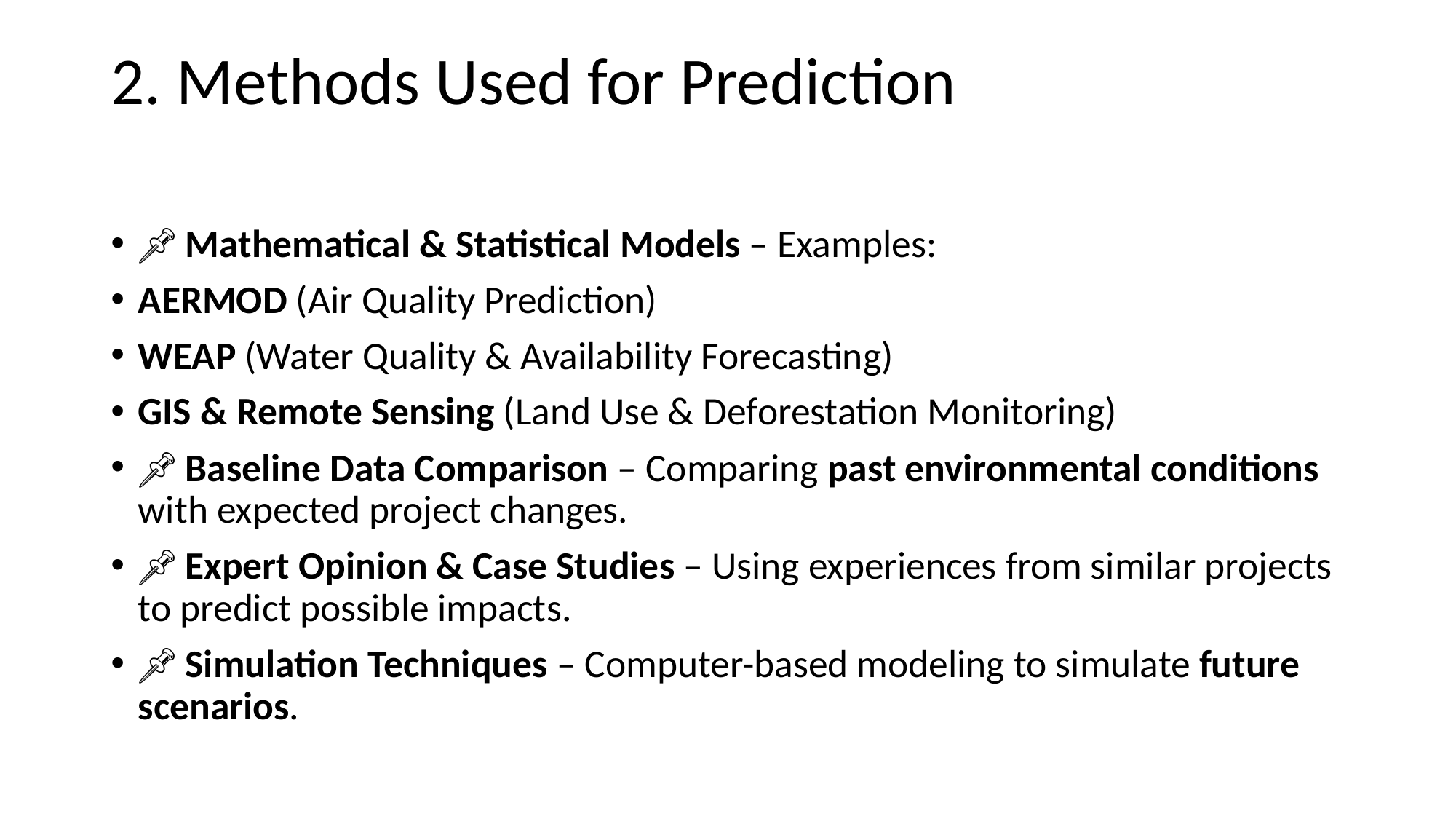

# 2. Methods Used for Prediction
📌 Mathematical & Statistical Models – Examples:
AERMOD (Air Quality Prediction)
WEAP (Water Quality & Availability Forecasting)
GIS & Remote Sensing (Land Use & Deforestation Monitoring)
📌 Baseline Data Comparison – Comparing past environmental conditions with expected project changes.
📌 Expert Opinion & Case Studies – Using experiences from similar projects to predict possible impacts.
📌 Simulation Techniques – Computer-based modeling to simulate future scenarios.